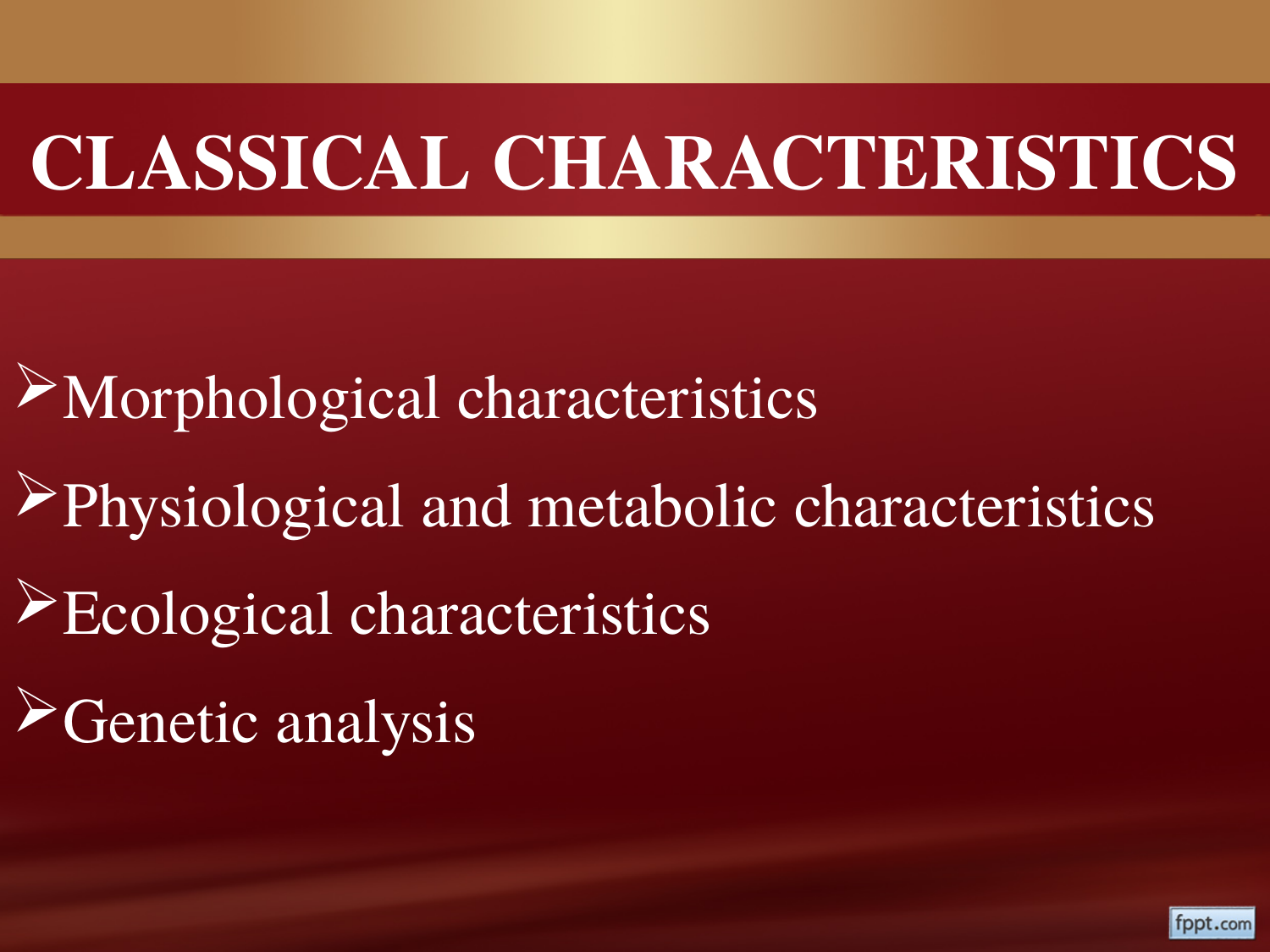

CLASSICAL CHARACTERISTICS
Morphological characteristics
Physiological and metabolic characteristics
Ecological characteristics
Genetic analysis